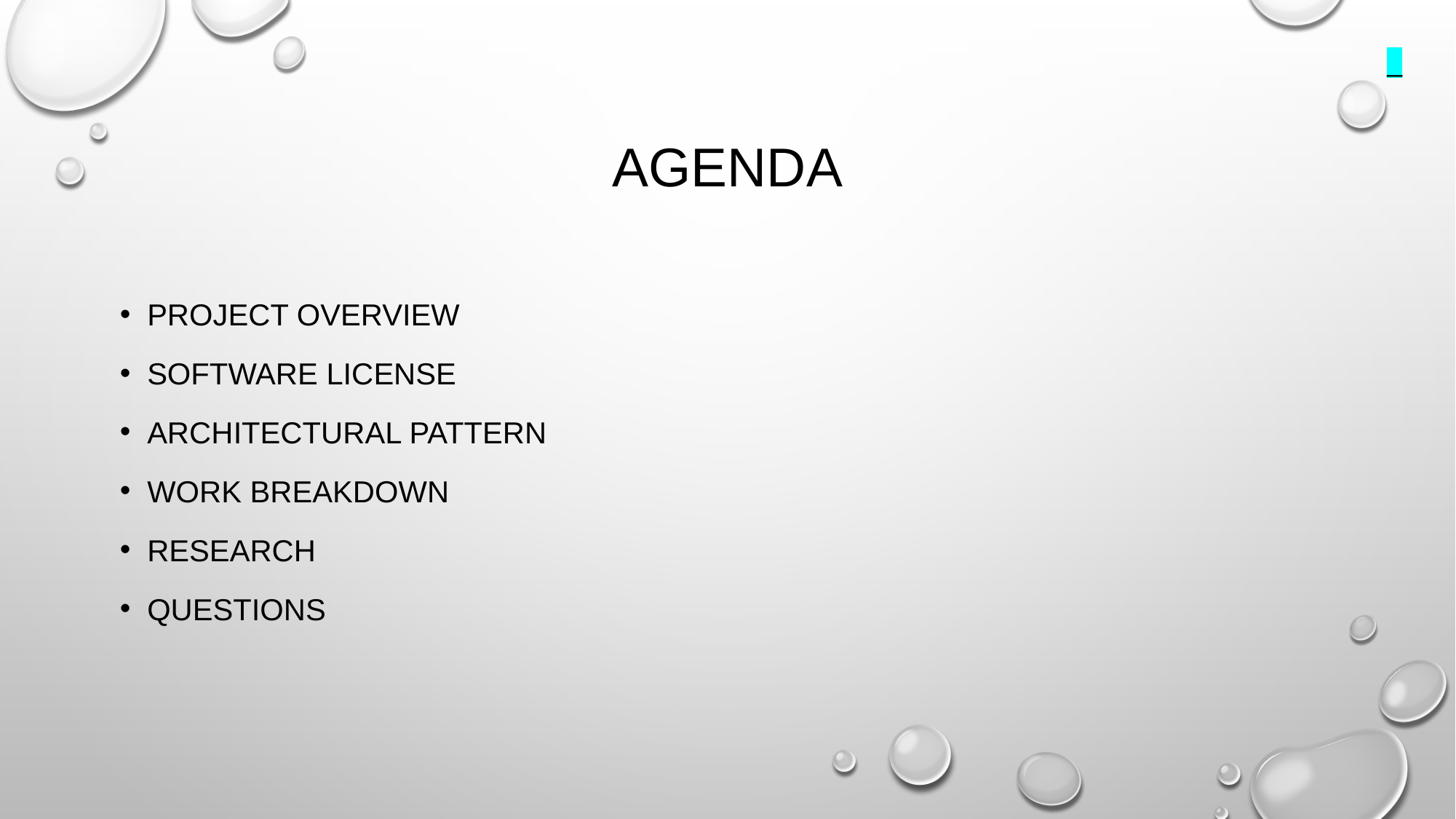

_
# Agenda
Project Overview
Software license
Architectural pattern
work breakdown
research
questions